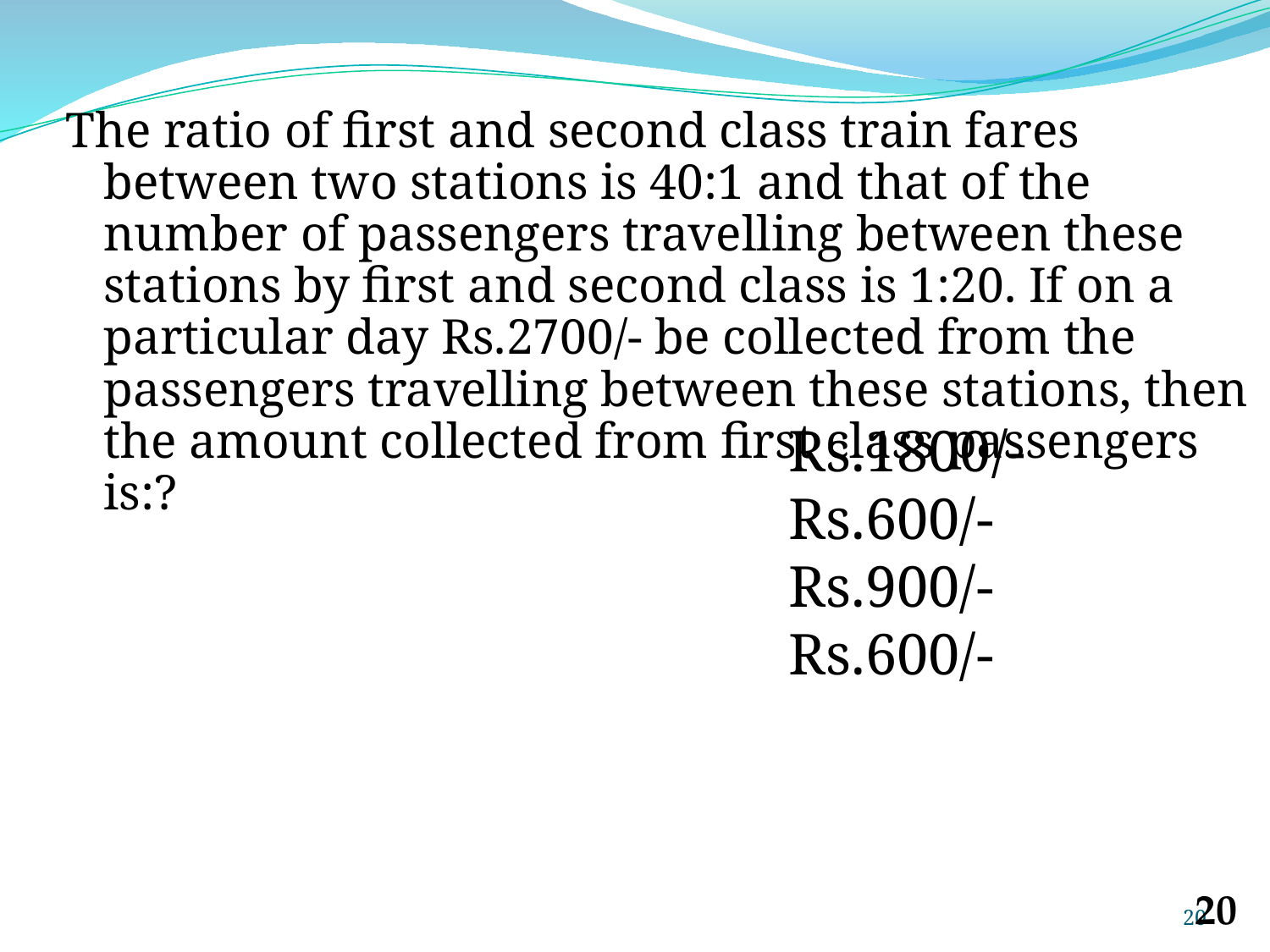

The ratio of first and second class train fares between two stations is 40:1 and that of the number of passengers travelling between these stations by first and second class is 1:20. If on a particular day Rs.2700/- be collected from the passengers travelling between these stations, then the amount collected from first class passengers is:?
Rs.1800/-
Rs.600/-
Rs.900/-
Rs.600/-
20
20